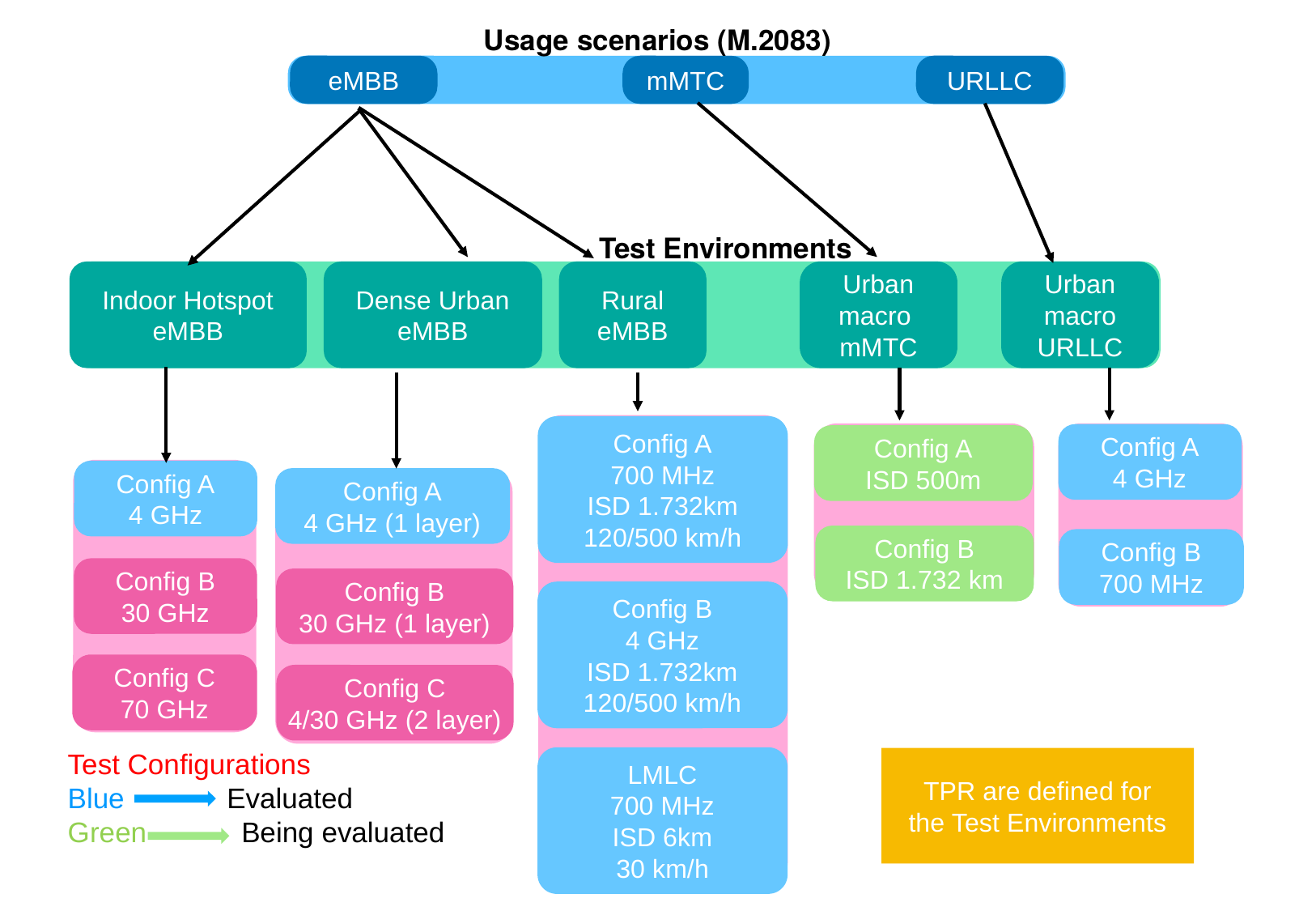

Usage scenarios (M.2083)

eMBB
mMTC
URLLC

Test Environments
Indoor Hotspot
eMBB

Dense Urban
eMBB
Rural
eMBB
Urban macro
mMTC
Urban
macro
URLLC

Config A
700 MHz
ISD 1.732km
120/500 km/h

Config A
4 GHz
Config A
ISD 500m

Config A
4 GHz
Config A
4 GHz (1 layer)

Config B
ISD 1.732 km
Config B
700 MHz
Config B
30 GHz
Config B
30 GHz (1 layer)
Config B
4 GHz
ISD 1.732km
120/500 km/h
Config C
70 GHz
Config C
4/30 GHz (2 layer)
Test Configurations
Blue             Evaluated
Green            Being evaluated

LMLC
700 MHz
ISD 6km
30 km/h
TPR are defined for
the Test Environments